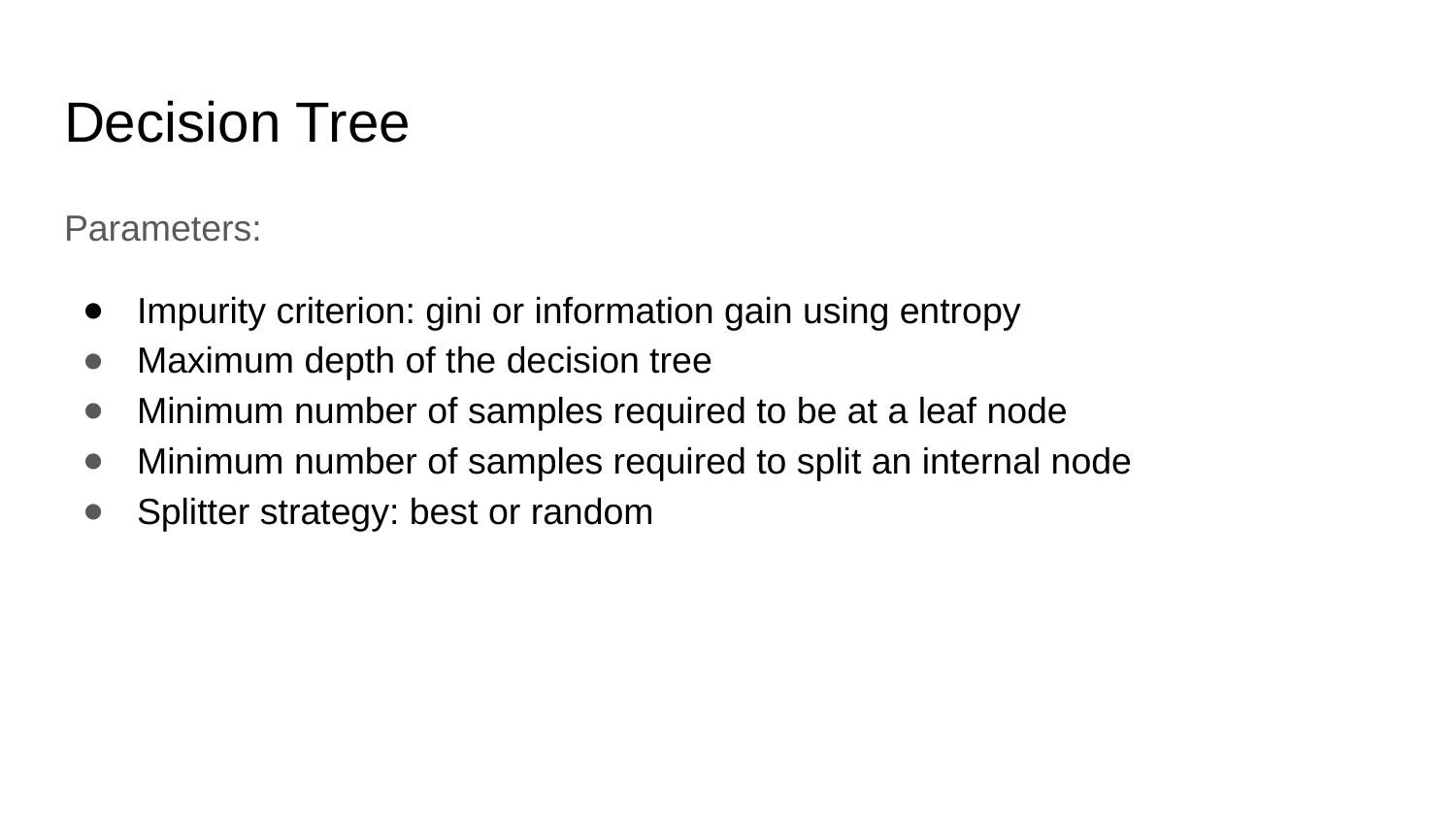

# Decision Tree
Parameters:
Impurity criterion: gini or information gain using entropy
Maximum depth of the decision tree
Minimum number of samples required to be at a leaf node
Minimum number of samples required to split an internal node
Splitter strategy: best or random